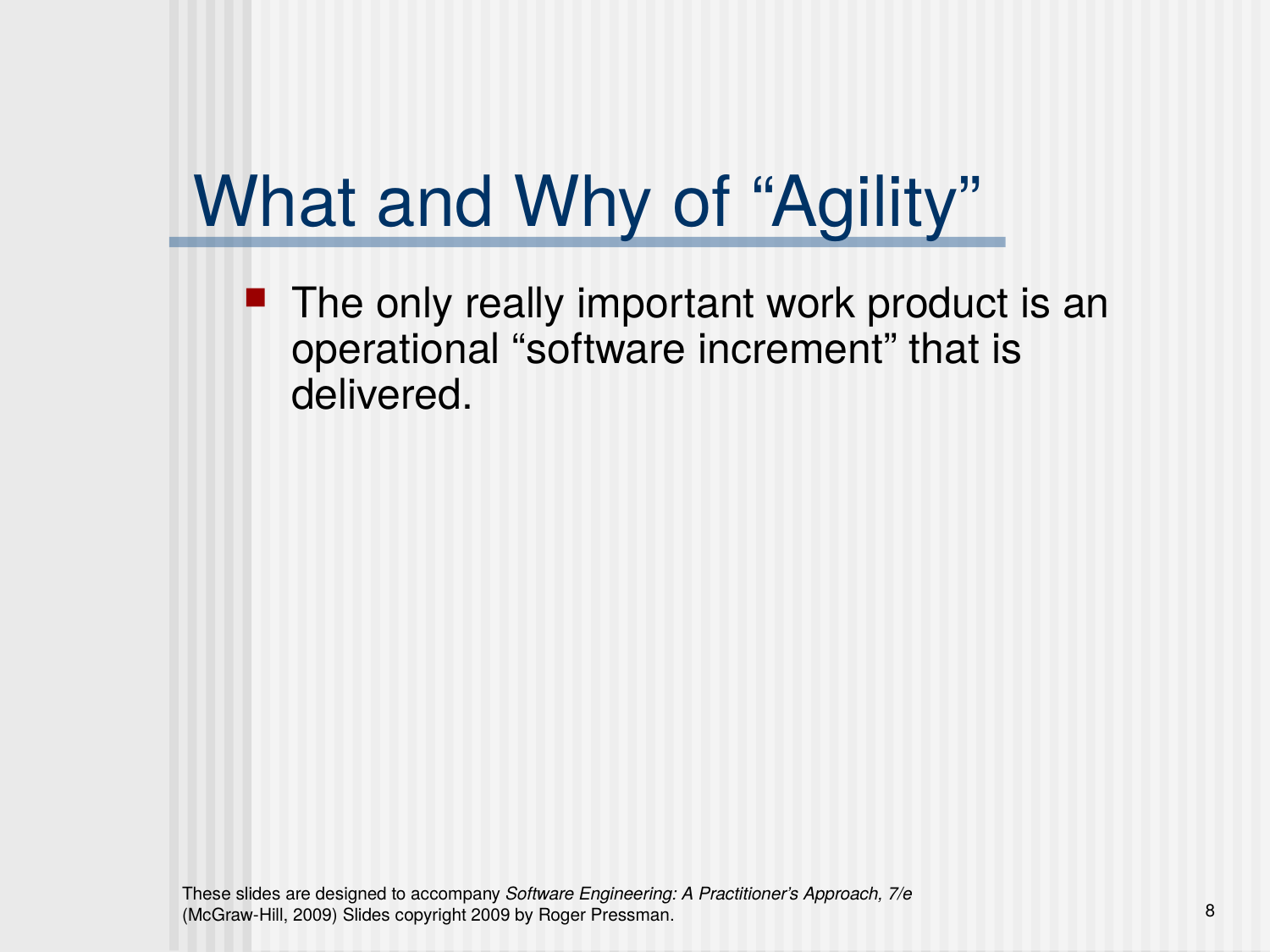

# What and Why of “Agility”
The only really important work product is an operational “software increment” that is delivered.
These slides are designed to accompany Software Engineering: A Practitioner’s Approach, 7/e (McGraw-Hill, 2009) Slides copyright 2009 by Roger Pressman.
8